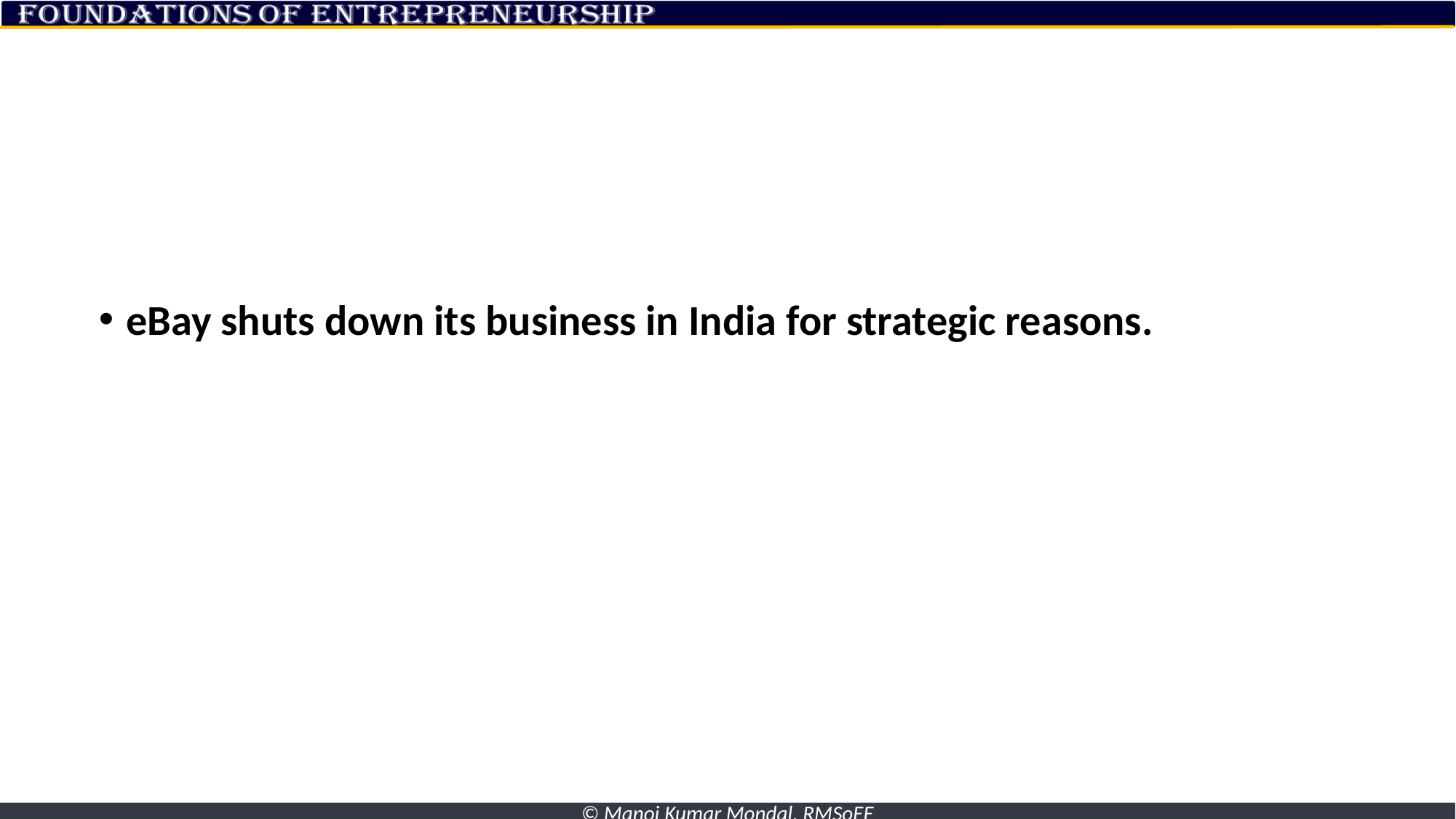

#
eBay shuts down its business in India for strategic reasons.